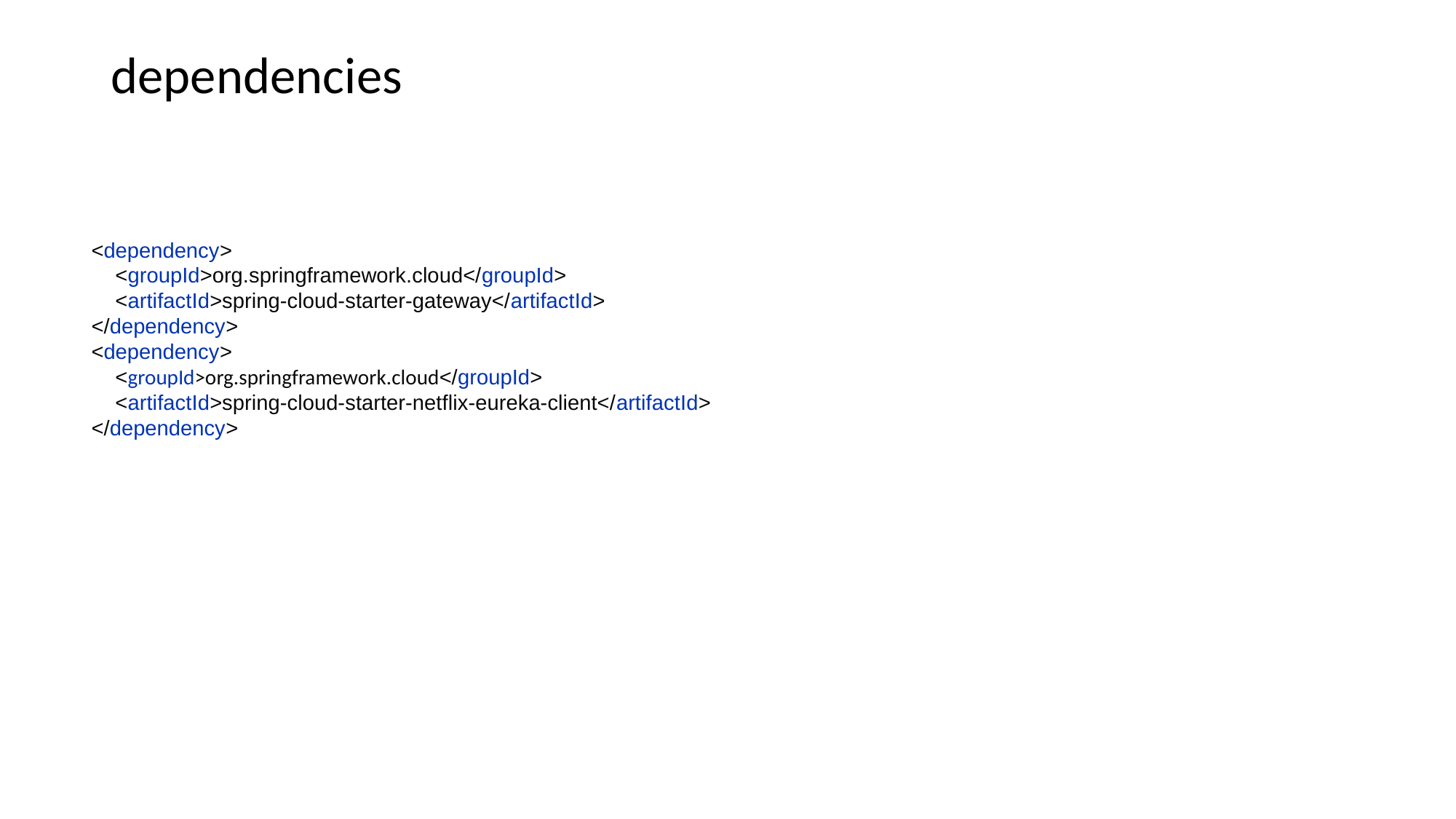

# dependencies
<dependency>
    <groupId>org.springframework.cloud</groupId>
    <artifactId>spring-cloud-starter-gateway</artifactId>
</dependency>
<dependency>
    <groupId>org.springframework.cloud</groupId>
    <artifactId>spring-cloud-starter-netflix-eureka-client</artifactId>
</dependency>